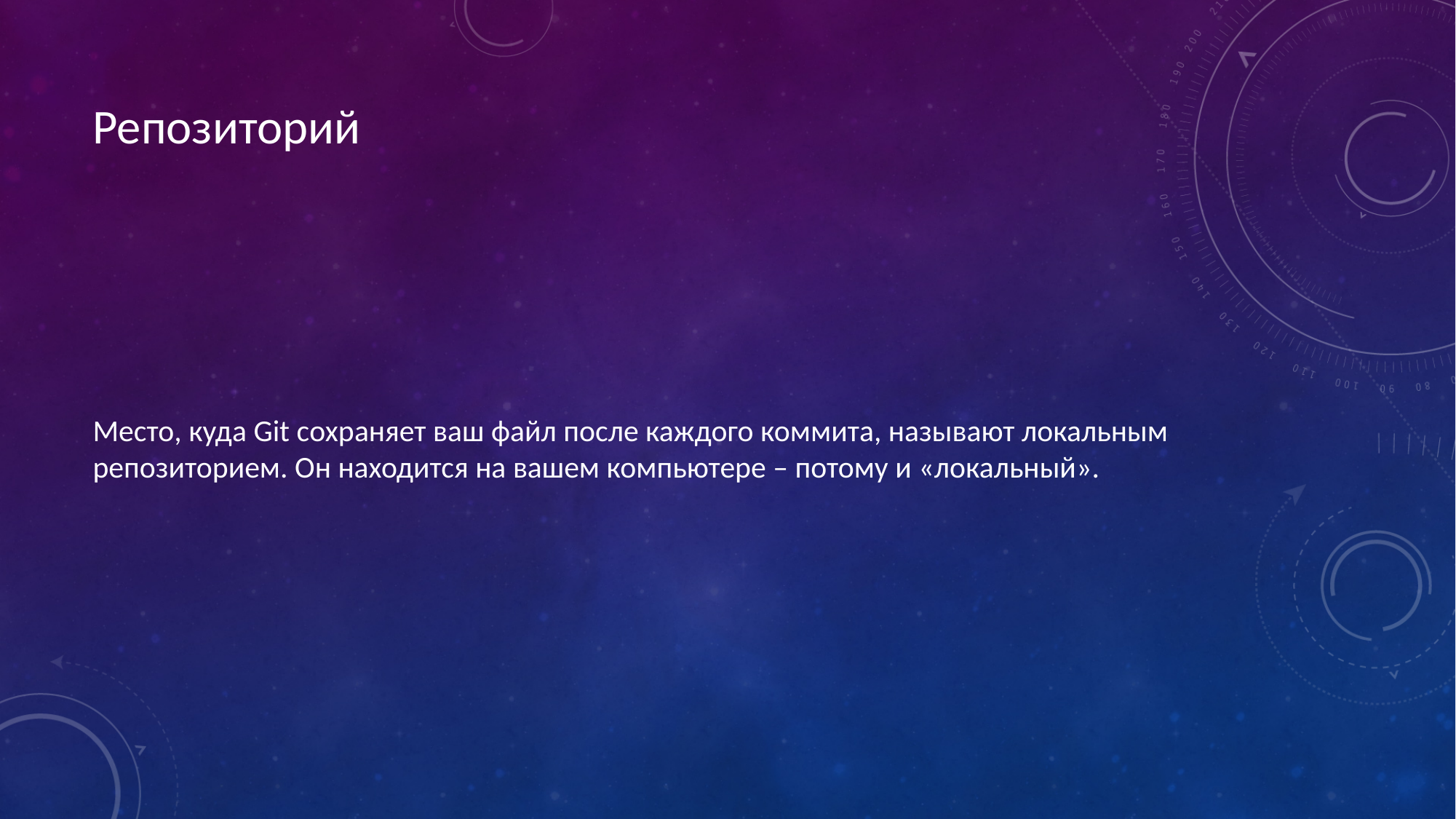

# Репозиторий
Место, куда Git сохраняет ваш файл после каждого коммита, называют локальным репозиторием. Он находится на вашем компьютере – потому и «локальный».